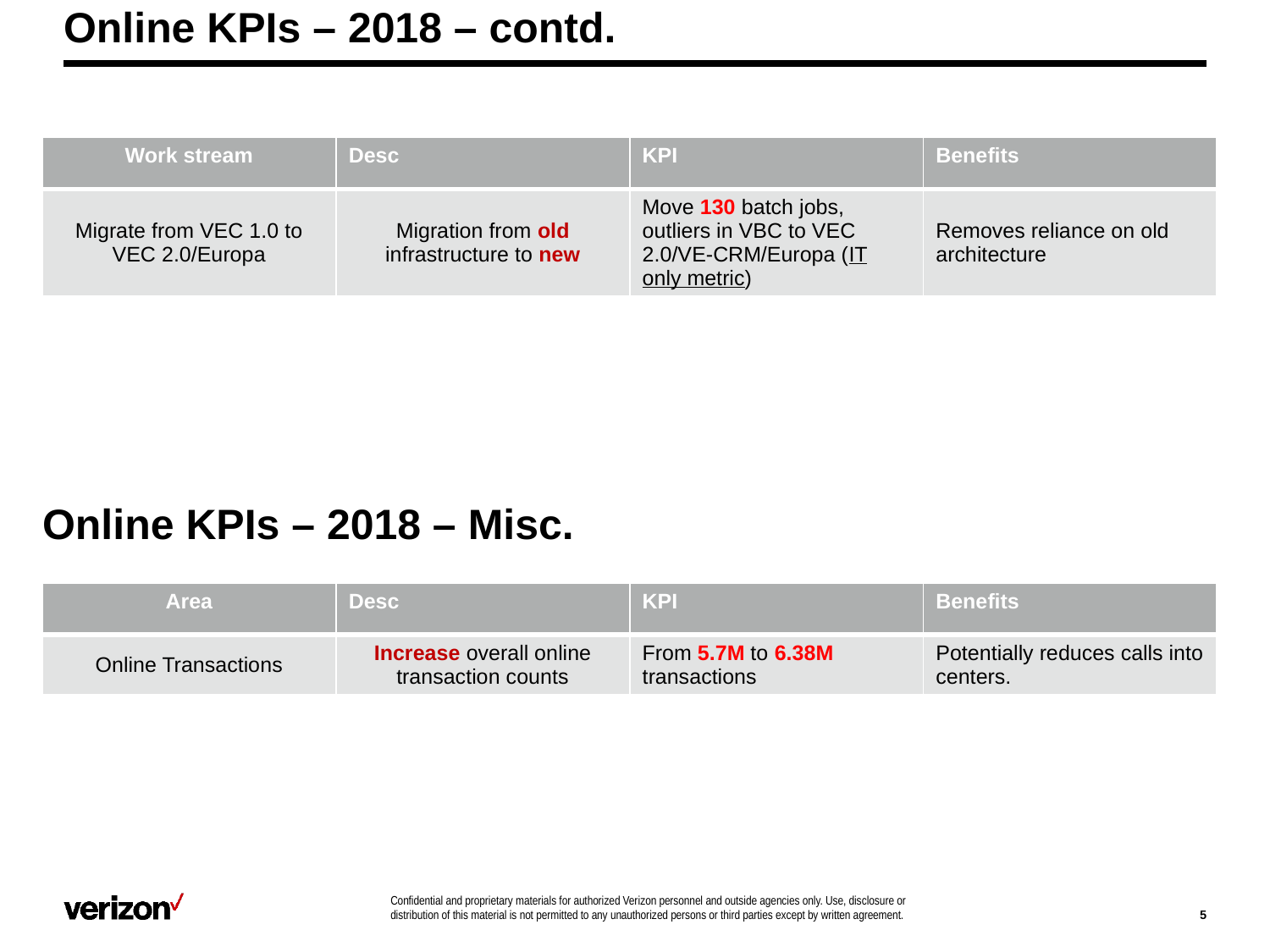

# Online KPIs – 2018 – contd.
| Work stream | Desc | KPI | Benefits |
| --- | --- | --- | --- |
| Migrate from VEC 1.0 to VEC 2.0/Europa | Migration from old infrastructure to new | Move 130 batch jobs, outliers in VBC to VEC 2.0/VE-CRM/Europa (IT only metric) | Removes reliance on old architecture |
Online KPIs – 2018 – Misc.
| Area | Desc | KPI | Benefits |
| --- | --- | --- | --- |
| Online Transactions | Increase overall online transaction counts | From 5.7M to 6.38M transactions | Potentially reduces calls into centers. |
5